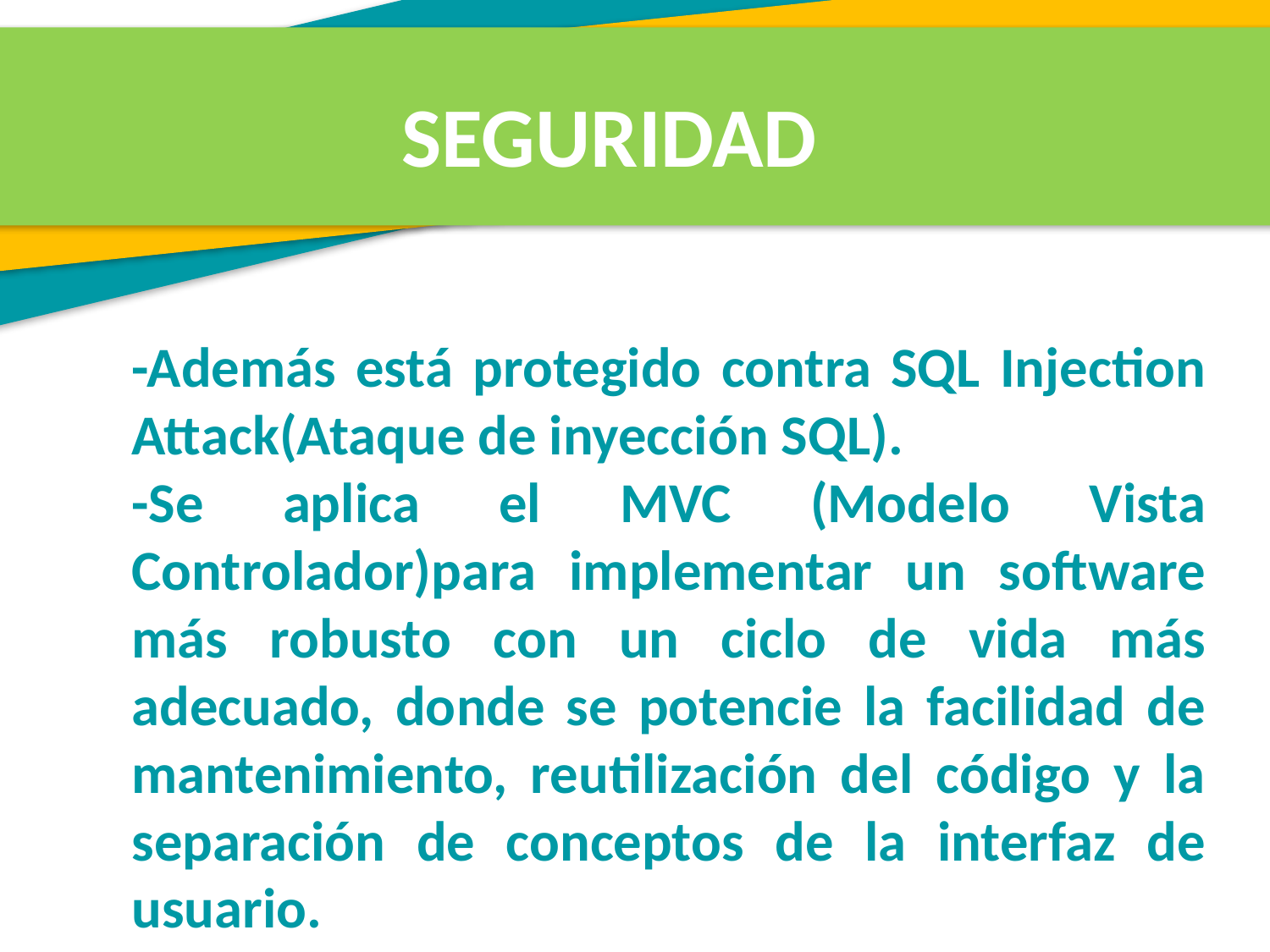

SEGURIDAD

-Además está protegido contra SQL Injection Attack(Ataque de inyección SQL).
-Se aplica el MVC (Modelo Vista Controlador)para implementar un software más robusto con un ciclo de vida más adecuado, donde se potencie la facilidad de mantenimiento, reutilización del código y la separación de conceptos de la interfaz de usuario.